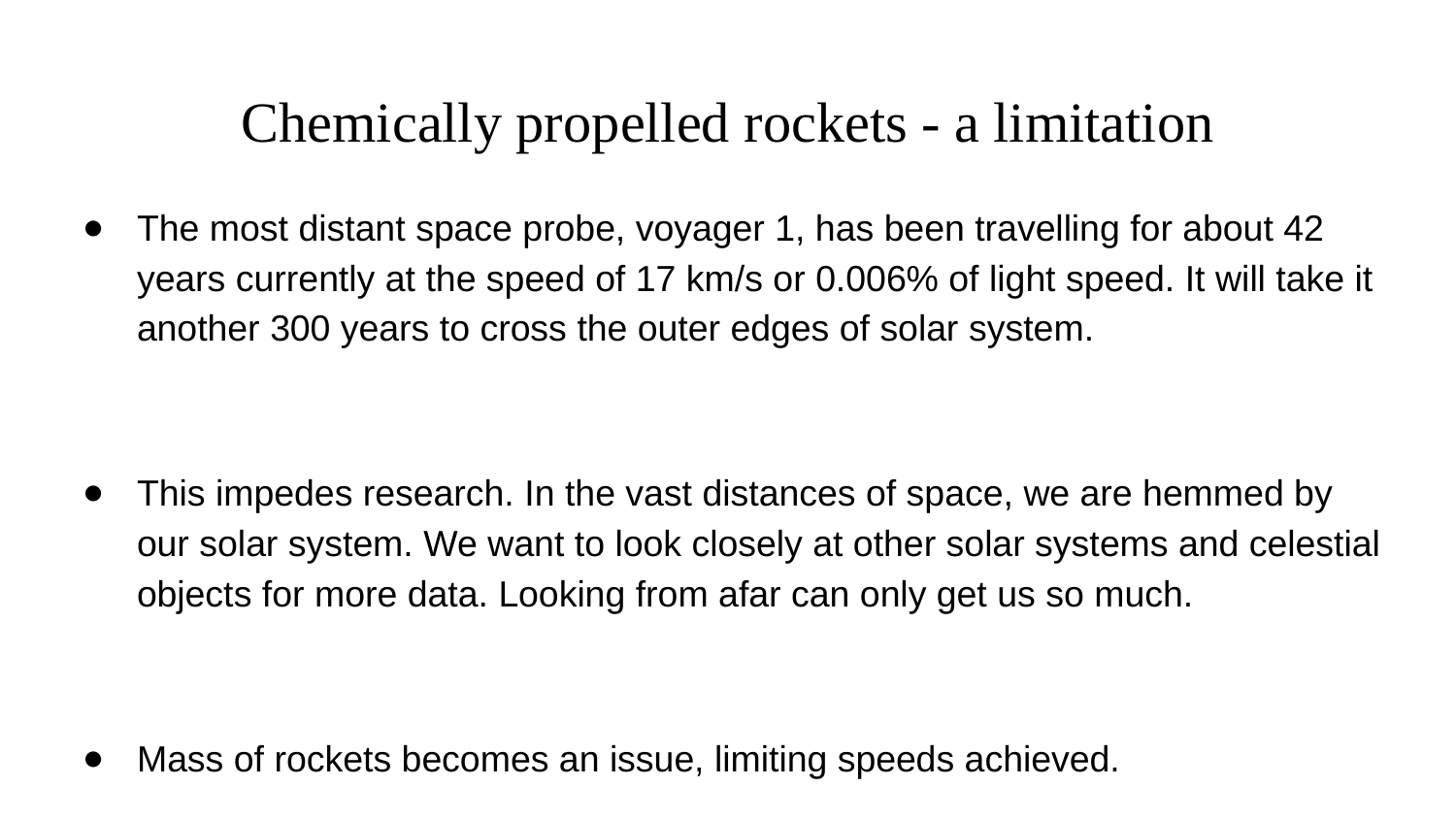

# Chemically propelled rockets - a limitation
The most distant space probe, voyager 1, has been travelling for about 42 years currently at the speed of 17 km/s or 0.006% of light speed. It will take it another 300 years to cross the outer edges of solar system.

This impedes research. In the vast distances of space, we are hemmed by our solar system. We want to look closely at other solar systems and celestial objects for more data. Looking from afar can only get us so much.

Mass of rockets becomes an issue, limiting speeds achieved.